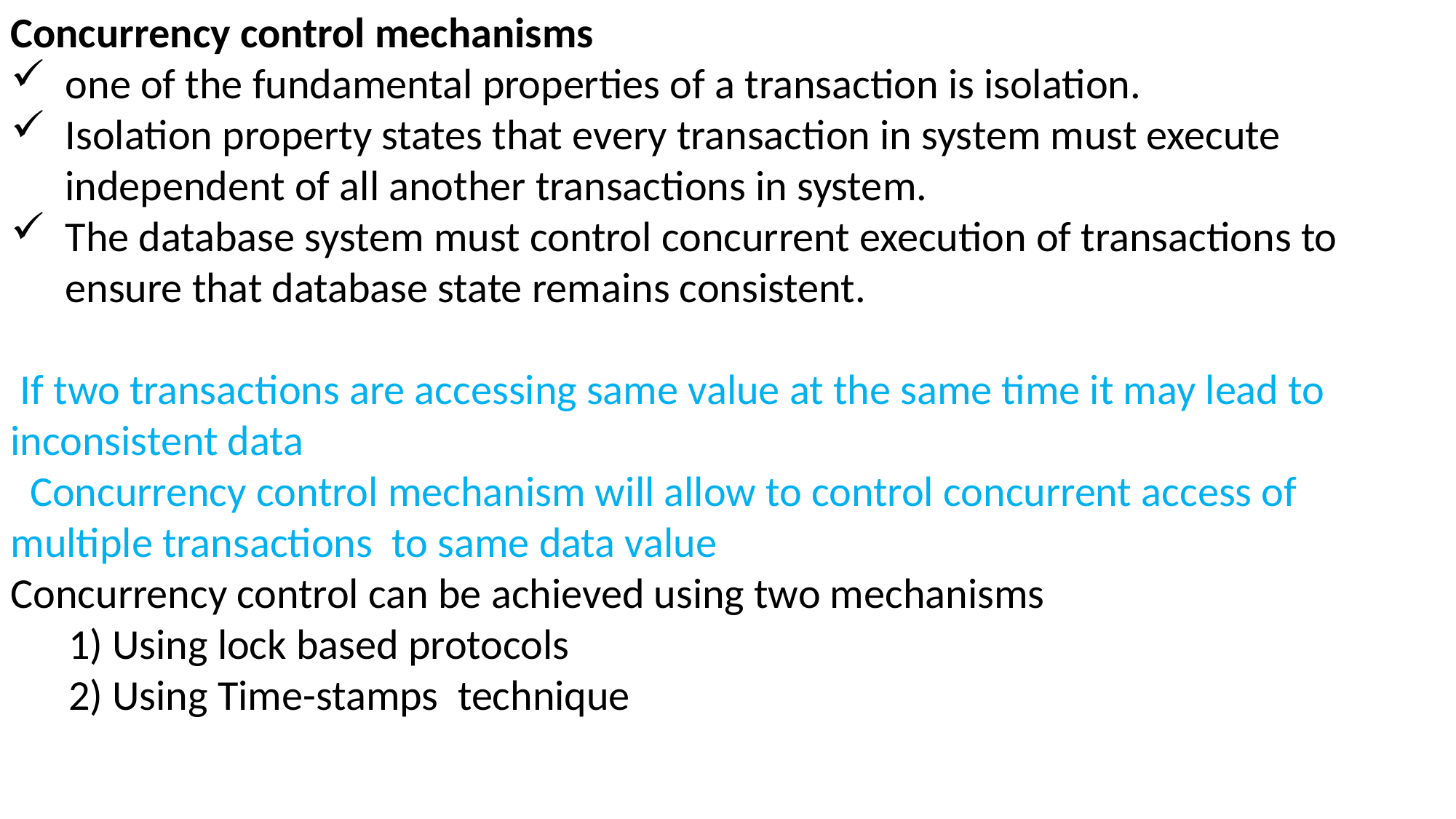

Concurrency control mechanisms
one of the fundamental properties of a transaction is isolation.
Isolation property states that every transaction in system must execute independent of all another transactions in system.
The database system must control concurrent execution of transactions to ensure that database state remains consistent.

 If two transactions are accessing same value at the same time it may lead to inconsistent data
  Concurrency control mechanism will allow to control concurrent access of multiple transactions  to same data value
Concurrency control can be achieved using two mechanisms
      1) Using lock based protocols
      2) Using Time-stamps  technique